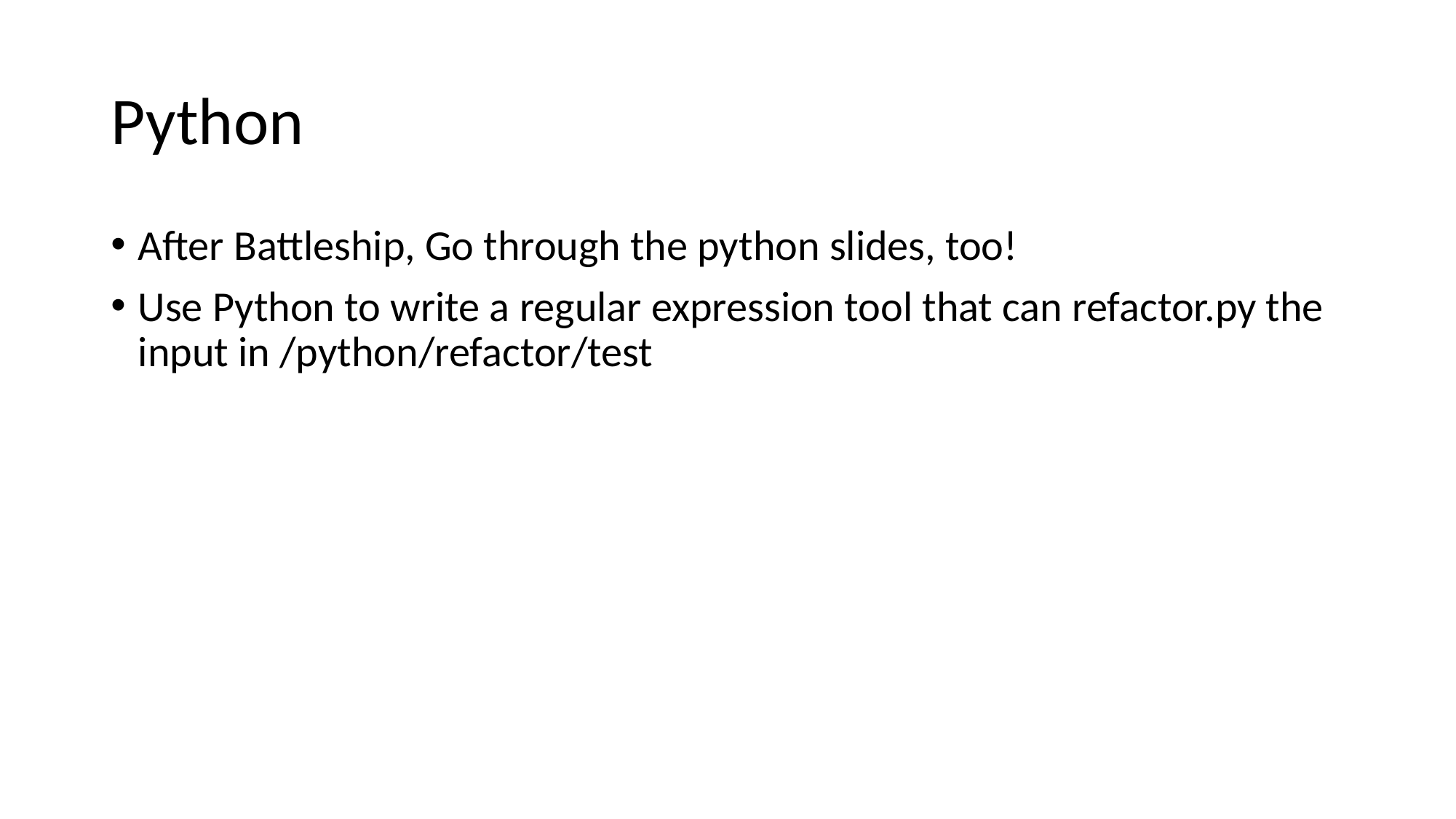

# Python
After Battleship, Go through the python slides, too!
Use Python to write a regular expression tool that can refactor.py the input in /python/refactor/test